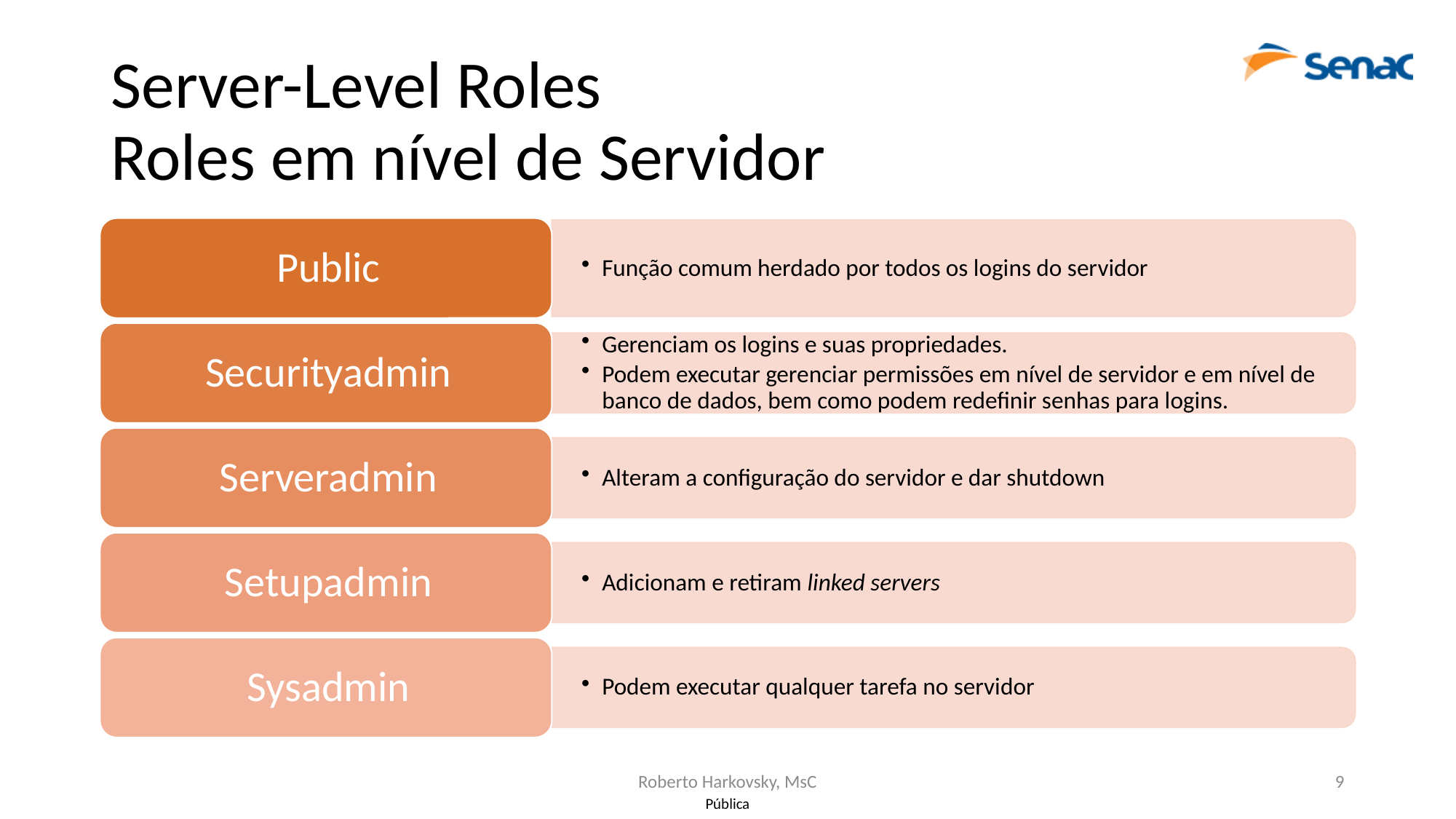

# Server-Level Roles Roles em nível de Servidor
Função comum herdado por todos os logins do servidor
Public
Gerenciam os logins e suas propriedades.
Podem executar gerenciar permissões em nível de servidor e em nível de banco de dados, bem como podem redefinir senhas para logins.
Securityadmin
Alteram a configuração do servidor e dar shutdown
Serveradmin
Adicionam e retiram linked servers
Setupadmin
Podem executar qualquer tarefa no servidor
Sysadmin
Roberto Harkovsky, MsC
9